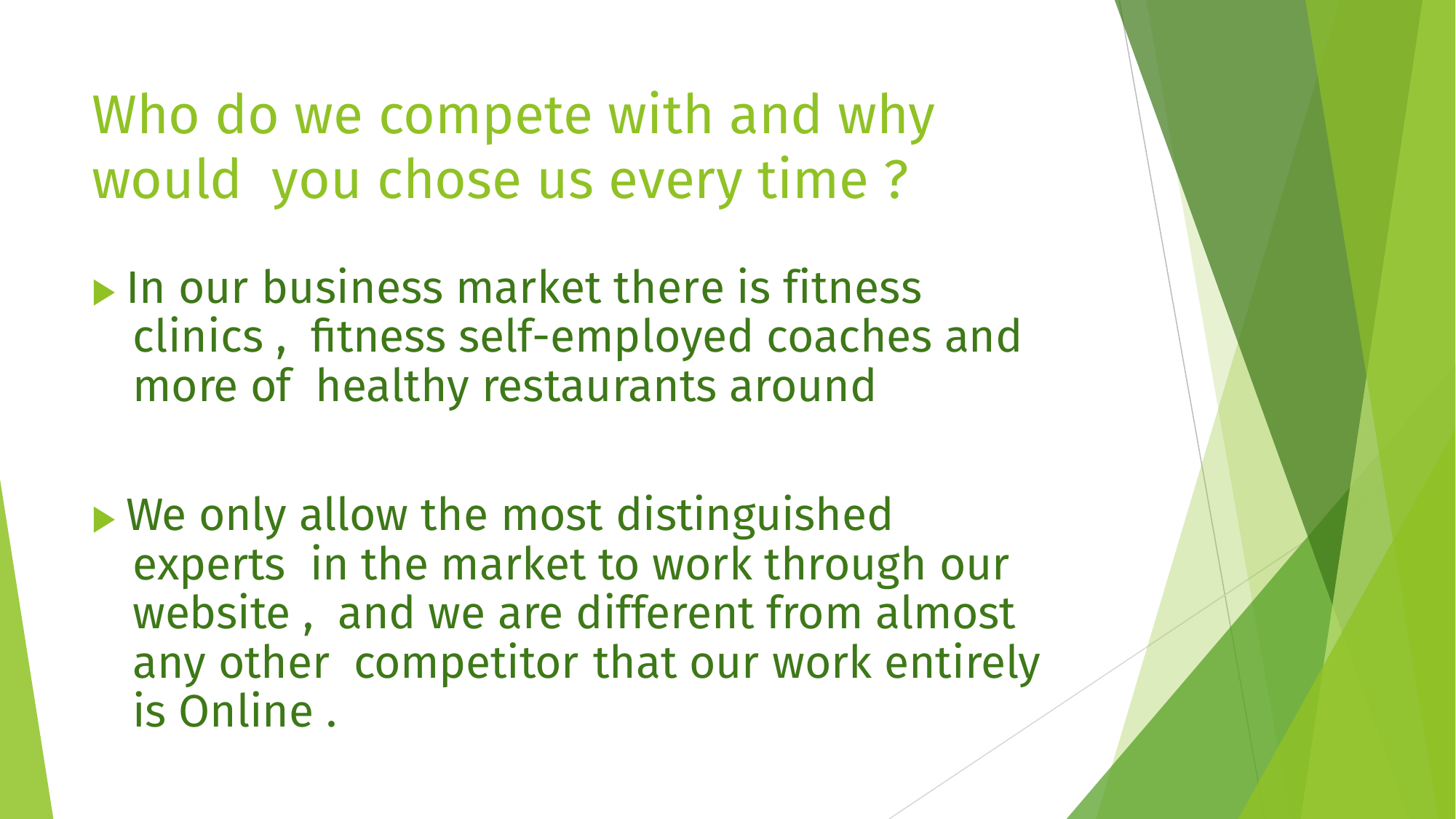

# Who do we compete with and why would  you chose us every time ?
▶ In our business market there is fitness clinics ,  fitness self-employed coaches and more of  healthy restaurants around

▶ We only allow the most distinguished experts  in the market to work through our website ,  and we are different from almost any other  competitor that our work entirely is Online .